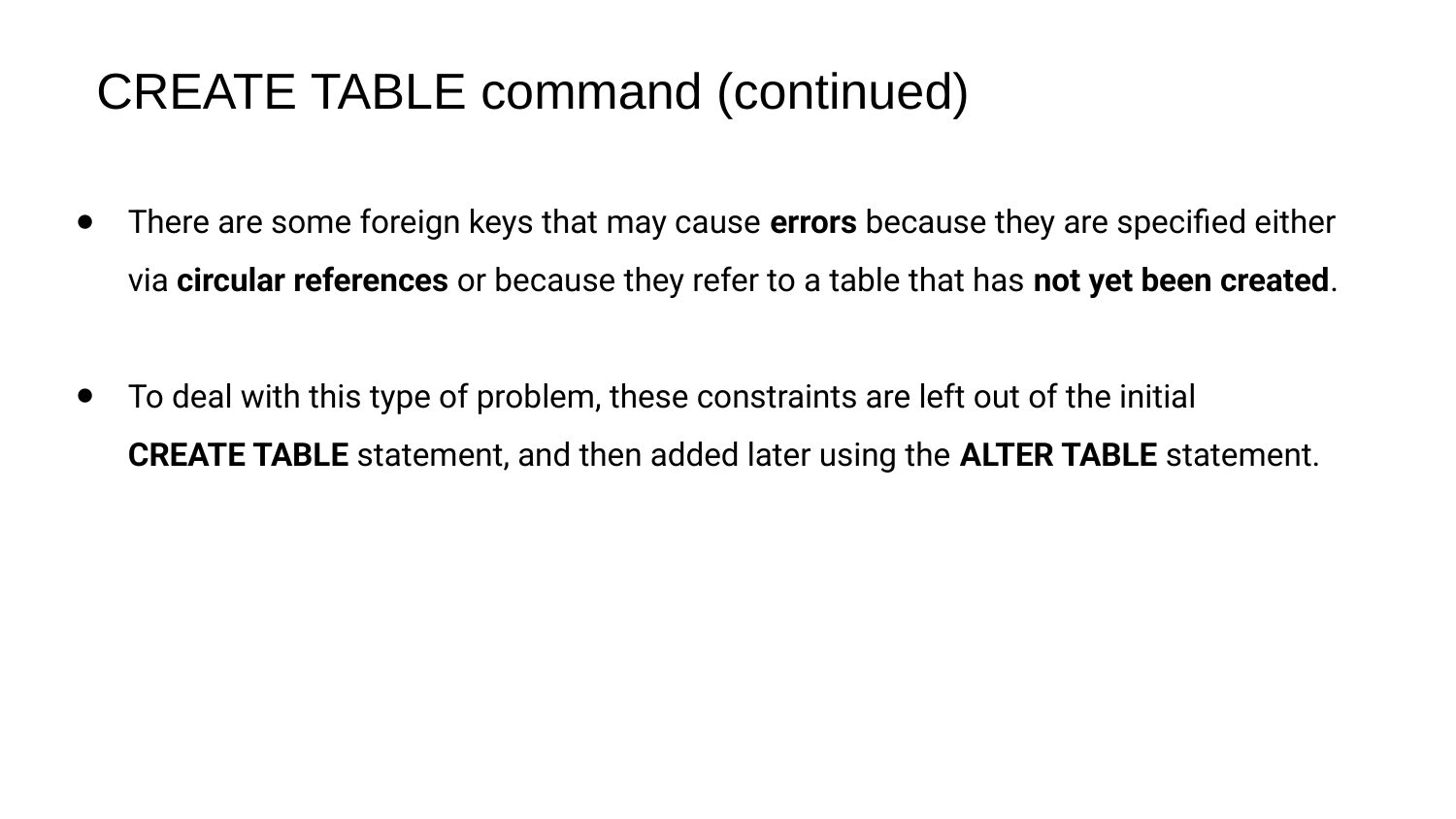

# CREATE TABLE command (continued)
There are some foreign keys that may cause errors because they are specified either via circular references or because they refer to a table that has not yet been created.

To deal with this type of problem, these constraints are left out of the initial
CREATE TABLE statement, and then added later using the ALTER TABLE statement.